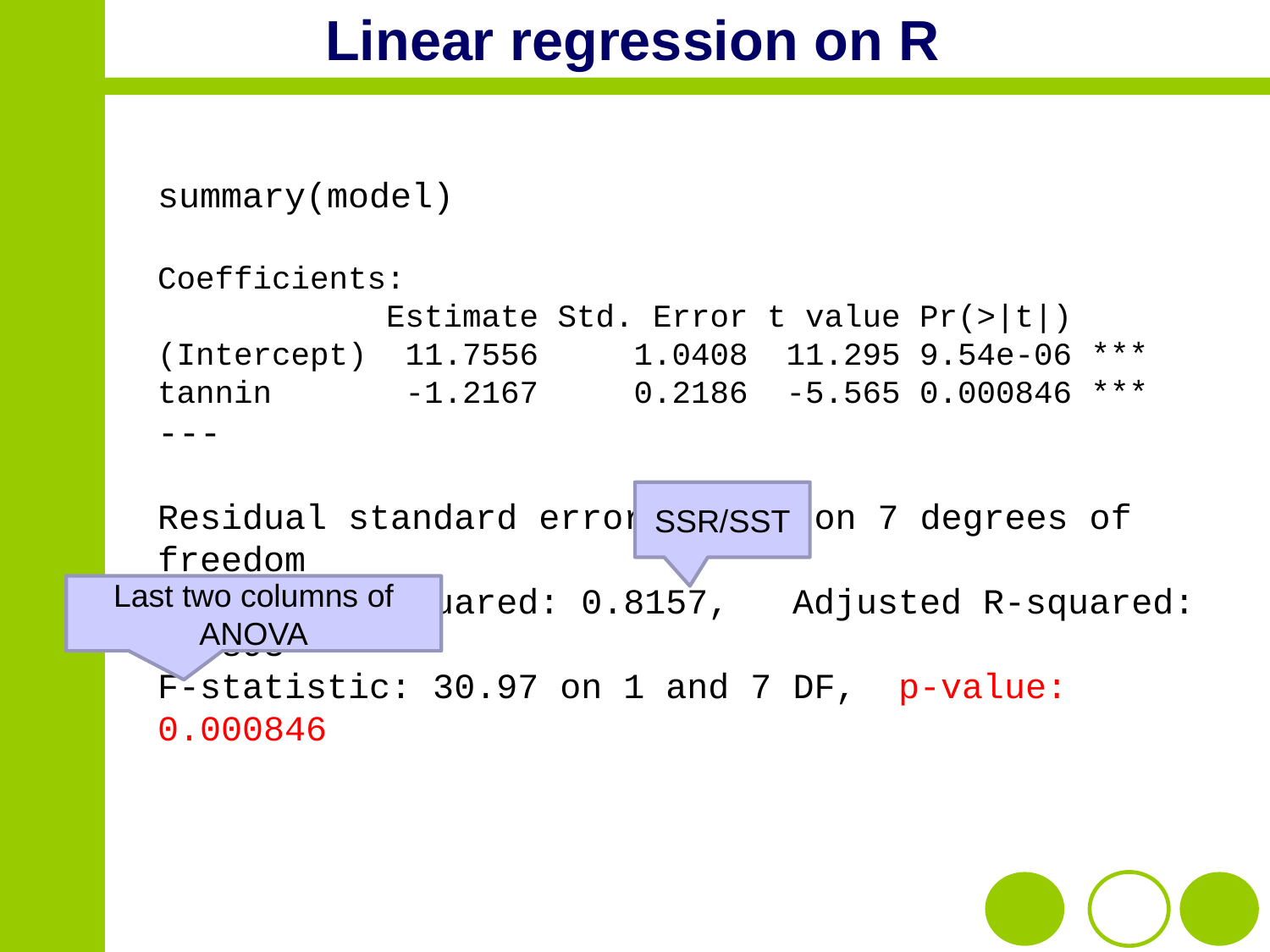

# Linear regression on R
summary(model)

Coefficients:
            Estimate Std. Error t value Pr(>|t|)
(Intercept)  11.7556     1.0408  11.295 9.54e-06 ***
tannin       -1.2167     0.2186  -5.565 0.000846 ***
---

Residual standard error: 1.693 on 7 degrees of freedom
Multiple R-squared: 0.8157,	Adjusted R-squared: 0.7893
F-statistic: 30.97 on 1 and 7 DF,  p-value: 0.000846

SSR/SST
Last two columns of ANOVA